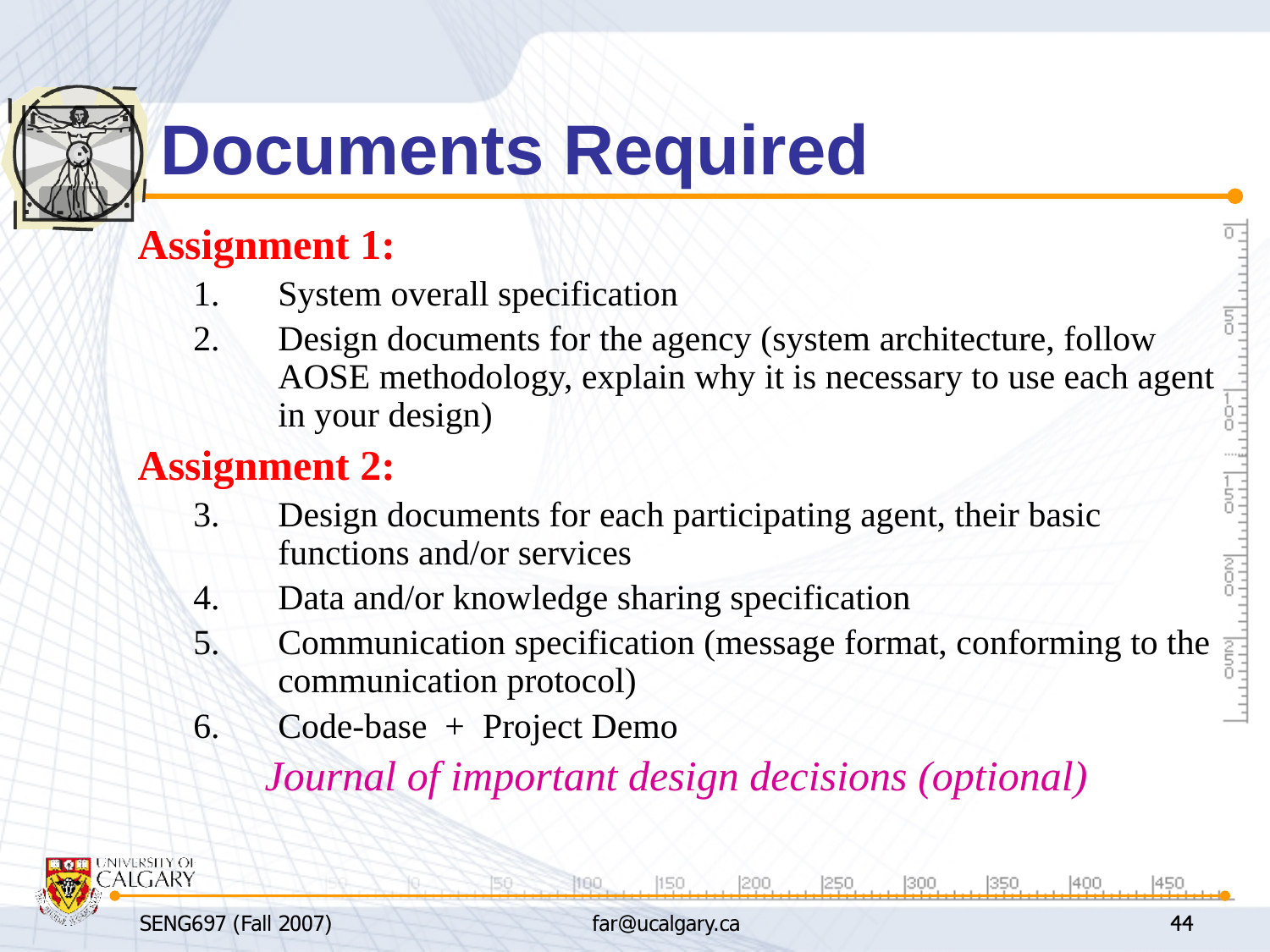

# Documents Required
Assignment 1:
System overall specification
Design documents for the agency (system architecture, follow AOSE methodology, explain why it is necessary to use each agent in your design)
Assignment 2:
Design documents for each participating agent, their basic functions and/or services
Data and/or knowledge sharing specification
Communication specification (message format, conforming to the communication protocol)
Code-base  +  Project Demo
	Journal of important design decisions (optional)
SENG697 (Fall 2007)
far@ucalgary.ca
44